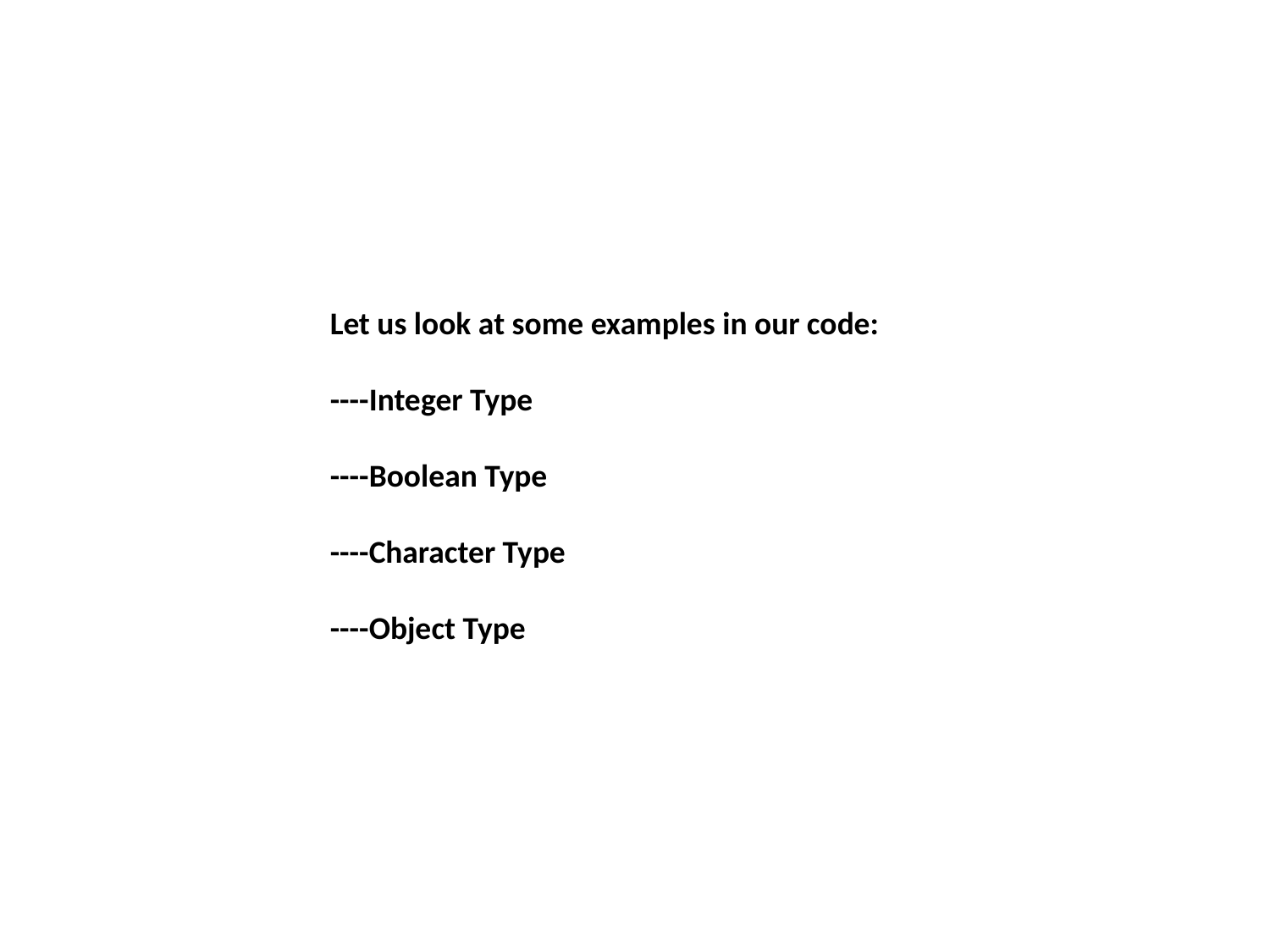

Let us look at some examples in our code:

----Integer Type

----Boolean Type

----Character Type

----Object Type